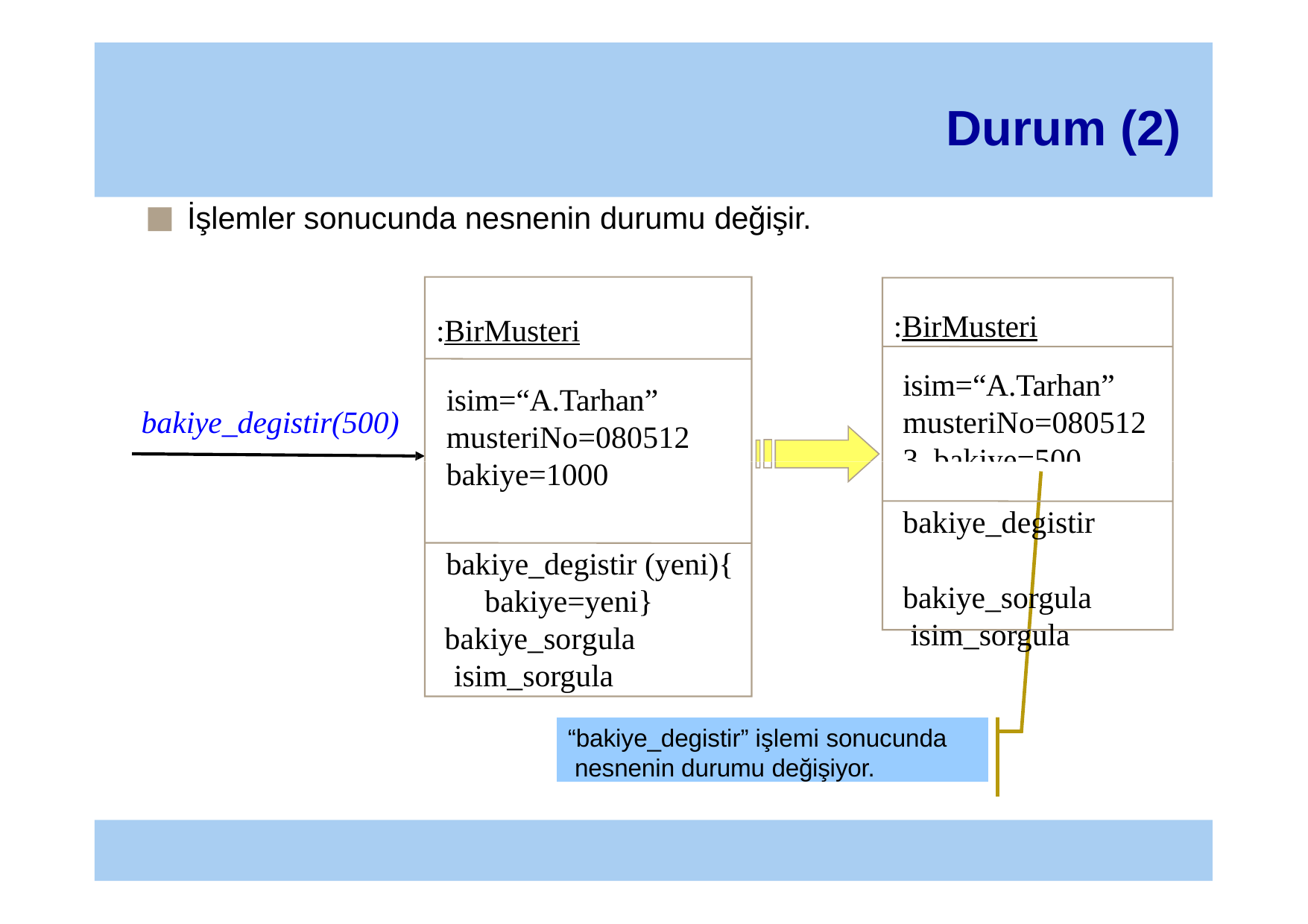

# Durum (2)
İşlemler sonucunda nesnenin durumu değişir.

:BirMusteri
:BirMusteri
isim=“A.Tarhan”  musteriNo=0805123  bakiye=500
isim=“A.Tarhan”  musteriNo=0805123
bakiye_degistir(500)

bakiye=1000

bakiye_degistir  bakiye_sorgula  isim_sorgula
bakiye_degistir (yeni){  bakiye=yeni}
bakiye_sorgula  isim_sorgula
“bakiye_degistir” işlemi sonucunda  nesnenin durumu değişiyor.